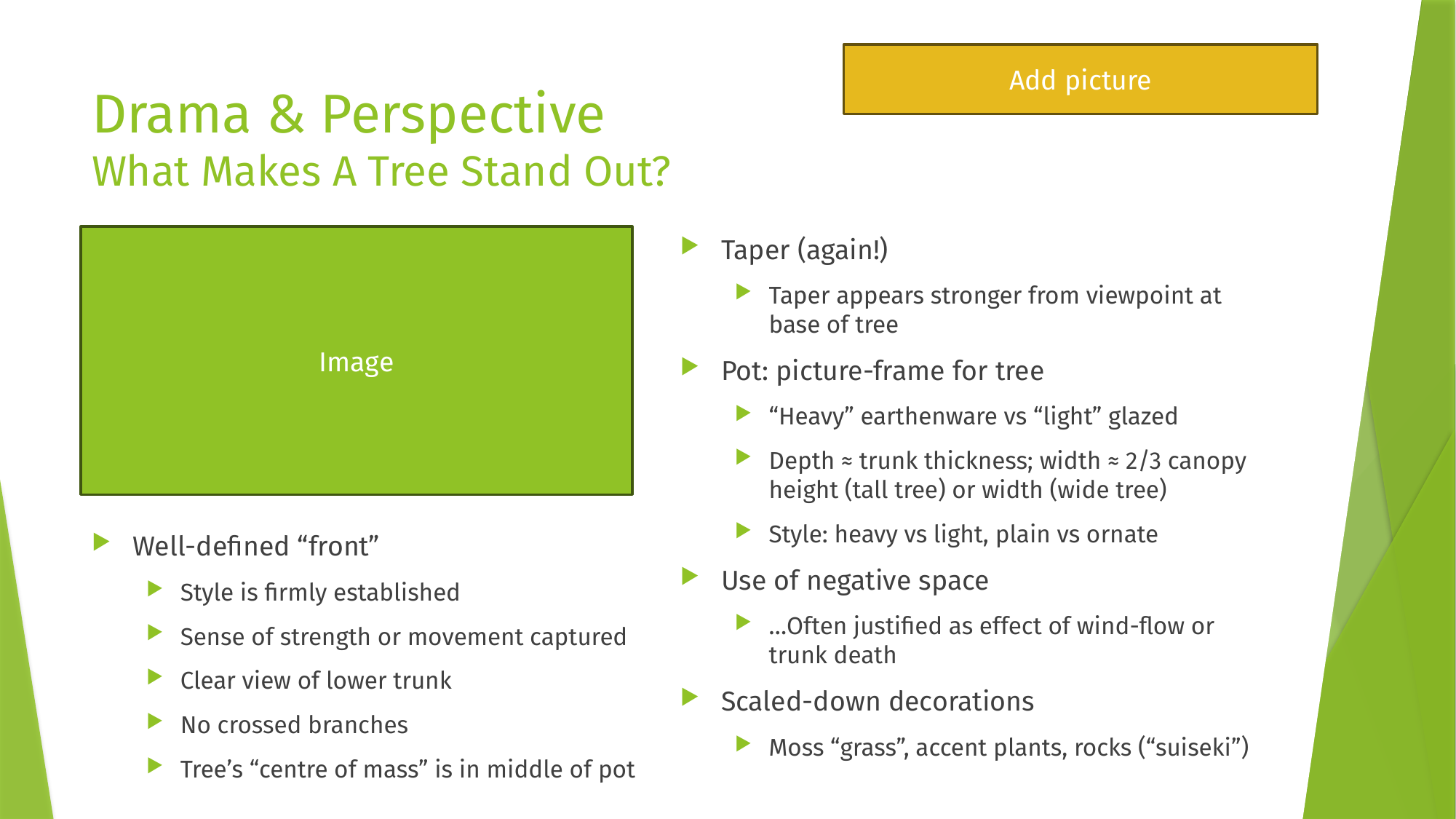

Add picture
# Drama & Perspective What Makes A Tree Stand Out?
Image
Taper (again!)
Taper appears stronger from viewpoint at base of tree
Pot: picture-frame for tree
“Heavy” earthenware vs “light” glazed
Depth ≈ trunk thickness; width ≈ 2/3 canopy height (tall tree) or width (wide tree)
Style: heavy vs light, plain vs ornate
Use of negative space
…Often justified as effect of wind-flow or trunk death
Scaled-down decorations
Moss “grass”, accent plants, rocks (“suiseki”)
Well-defined “front”
Style is firmly established
Sense of strength or movement captured
Clear view of lower trunk
No crossed branches
Tree’s “centre of mass” is in middle of pot